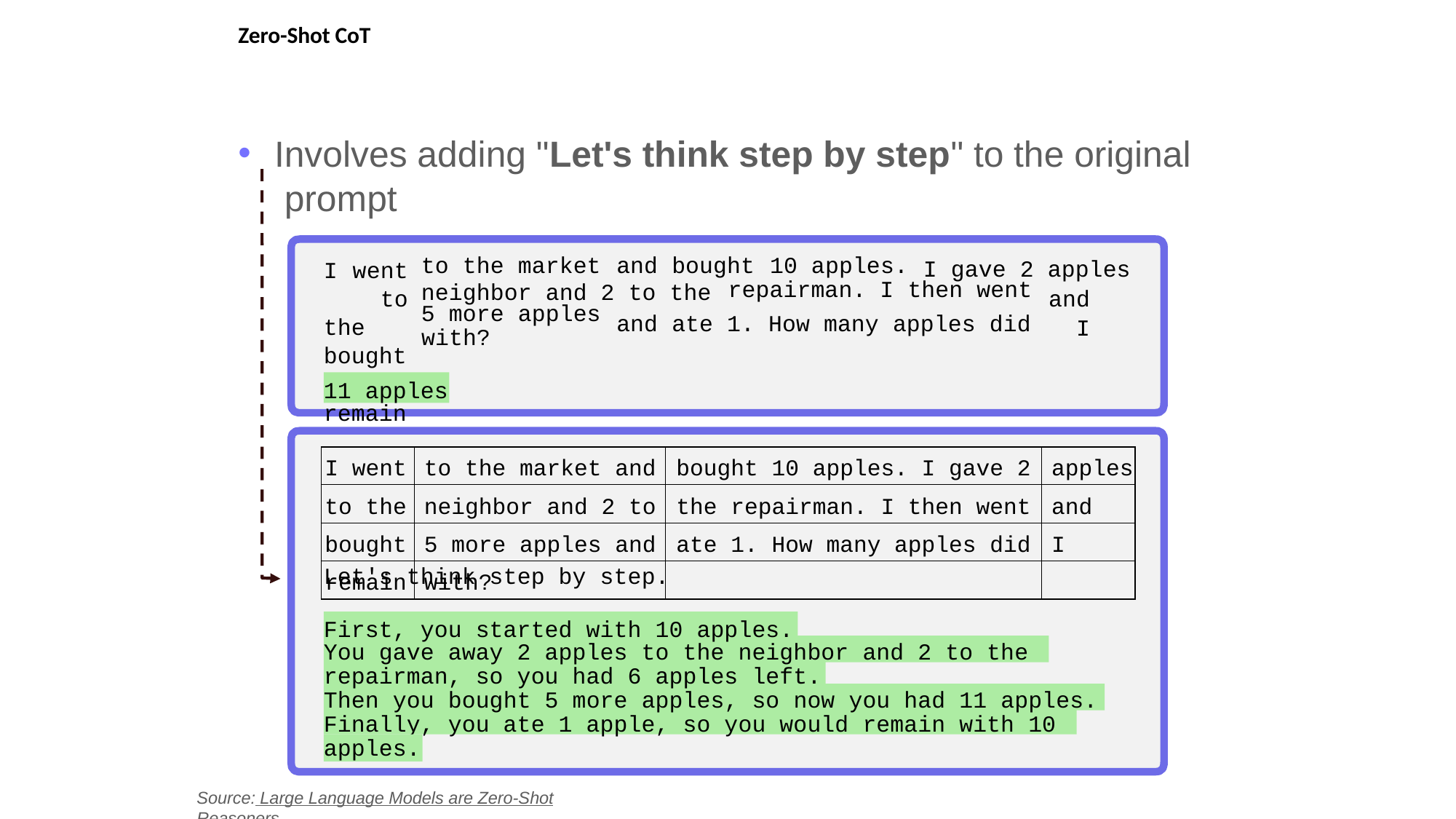

# Zero-Shot CoT
Involves adding "Let's think step by step" to the original  prompt

I went  to the  bought  remain
to the market
and bought
10 apples.
I gave 2 apples
and   I
neighbor and 2 to the
and ate 1. How many apples did
repairman. I then went
5 more apples
with?
11 apples

| I went | to the market and | bought 10 apples. I gave 2 | apples |
| --- | --- | --- | --- |
| to the | neighbor and 2 to | the repairman. I then went | and |
| bought | 5 more apples and | ate 1. How many apples did | I |
| remain | with? |  |  |
Let's think step by step.
First, you started with 10 apples.
You gave away 2 apples to the neighbor and 2 to the
repairman, so you had 6 apples left.
Then you bought 5 more apples, so now you had 11 apples.
Finally, you ate 1 apple, so you would remain with 10
apples.
Source: Large Language Models are Zero-Shot Reasoners